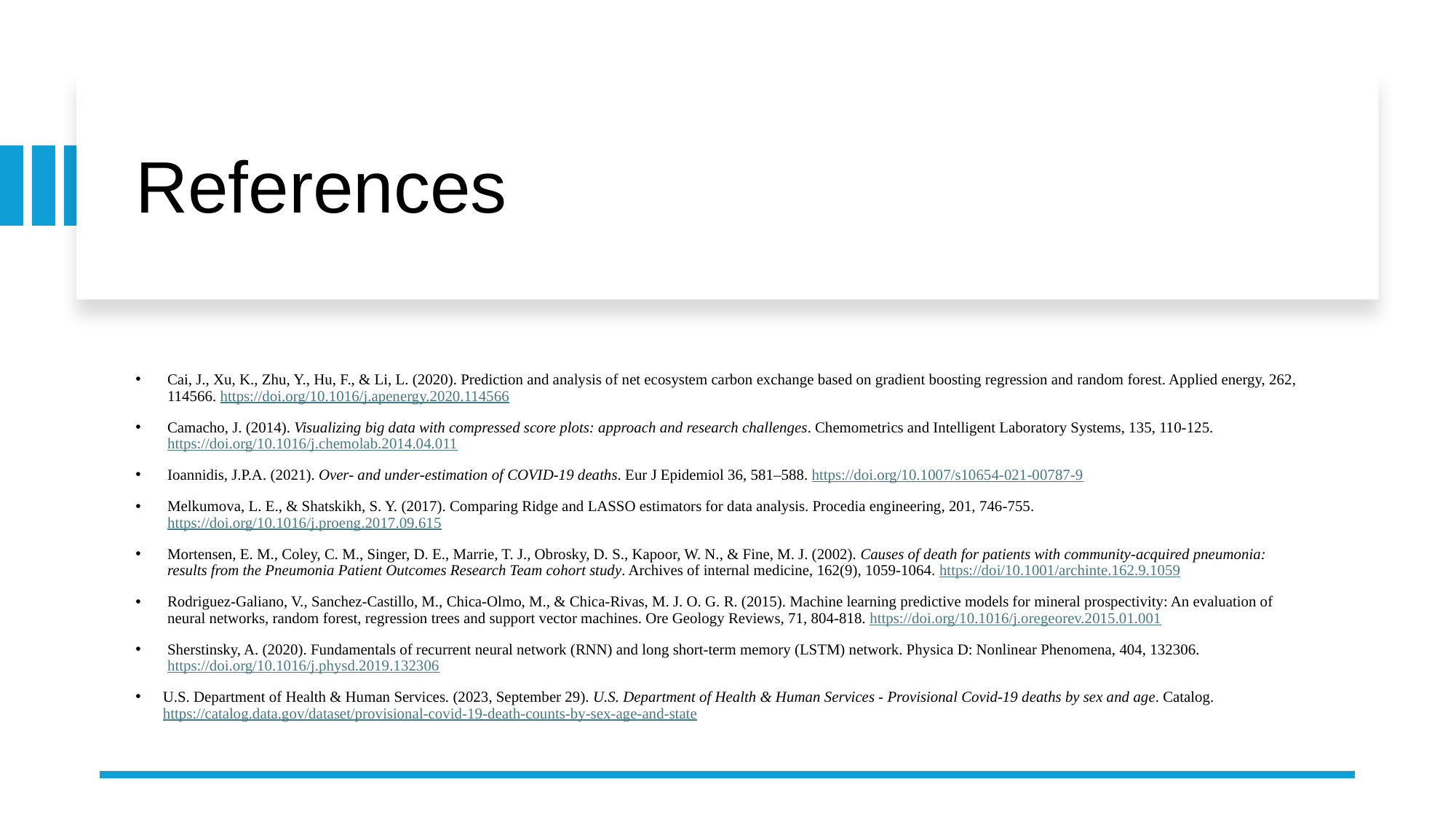

# References

Cai, J., Xu, K., Zhu, Y., Hu, F., & Li, L. (2020). Prediction and analysis of net ecosystem carbon exchange based on gradient boosting regression and random forest. Applied energy, 262, 114566. https://doi.org/10.1016/j.apenergy.2020.114566
Camacho, J. (2014). Visualizing big data with compressed score plots: approach and research challenges. Chemometrics and Intelligent Laboratory Systems, 135, 110-125. https://doi.org/10.1016/j.chemolab.2014.04.011
Ioannidis, J.P.A. (2021). Over- and under-estimation of COVID-19 deaths. Eur J Epidemiol 36, 581–588. https://doi.org/10.1007/s10654-021-00787-9
Melkumova, L. E., & Shatskikh, S. Y. (2017). Comparing Ridge and LASSO estimators for data analysis. Procedia engineering, 201, 746-755. https://doi.org/10.1016/j.proeng.2017.09.615
Mortensen, E. M., Coley, C. M., Singer, D. E., Marrie, T. J., Obrosky, D. S., Kapoor, W. N., & Fine, M. J. (2002). Causes of death for patients with community-acquired pneumonia: results from the Pneumonia Patient Outcomes Research Team cohort study. Archives of internal medicine, 162(9), 1059-1064. https://doi/10.1001/archinte.162.9.1059
Rodriguez-Galiano, V., Sanchez-Castillo, M., Chica-Olmo, M., & Chica-Rivas, M. J. O. G. R. (2015). Machine learning predictive models for mineral prospectivity: An evaluation of neural networks, random forest, regression trees and support vector machines. Ore Geology Reviews, 71, 804-818. https://doi.org/10.1016/j.oregeorev.2015.01.001
Sherstinsky, A. (2020). Fundamentals of recurrent neural network (RNN) and long short-term memory (LSTM) network. Physica D: Nonlinear Phenomena, 404, 132306. https://doi.org/10.1016/j.physd.2019.132306
U.S. Department of Health & Human Services. (2023, September 29). U.S. Department of Health & Human Services - Provisional Covid-19 deaths by sex and age. Catalog. https://catalog.data.gov/dataset/provisional-covid-19-death-counts-by-sex-age-and-state